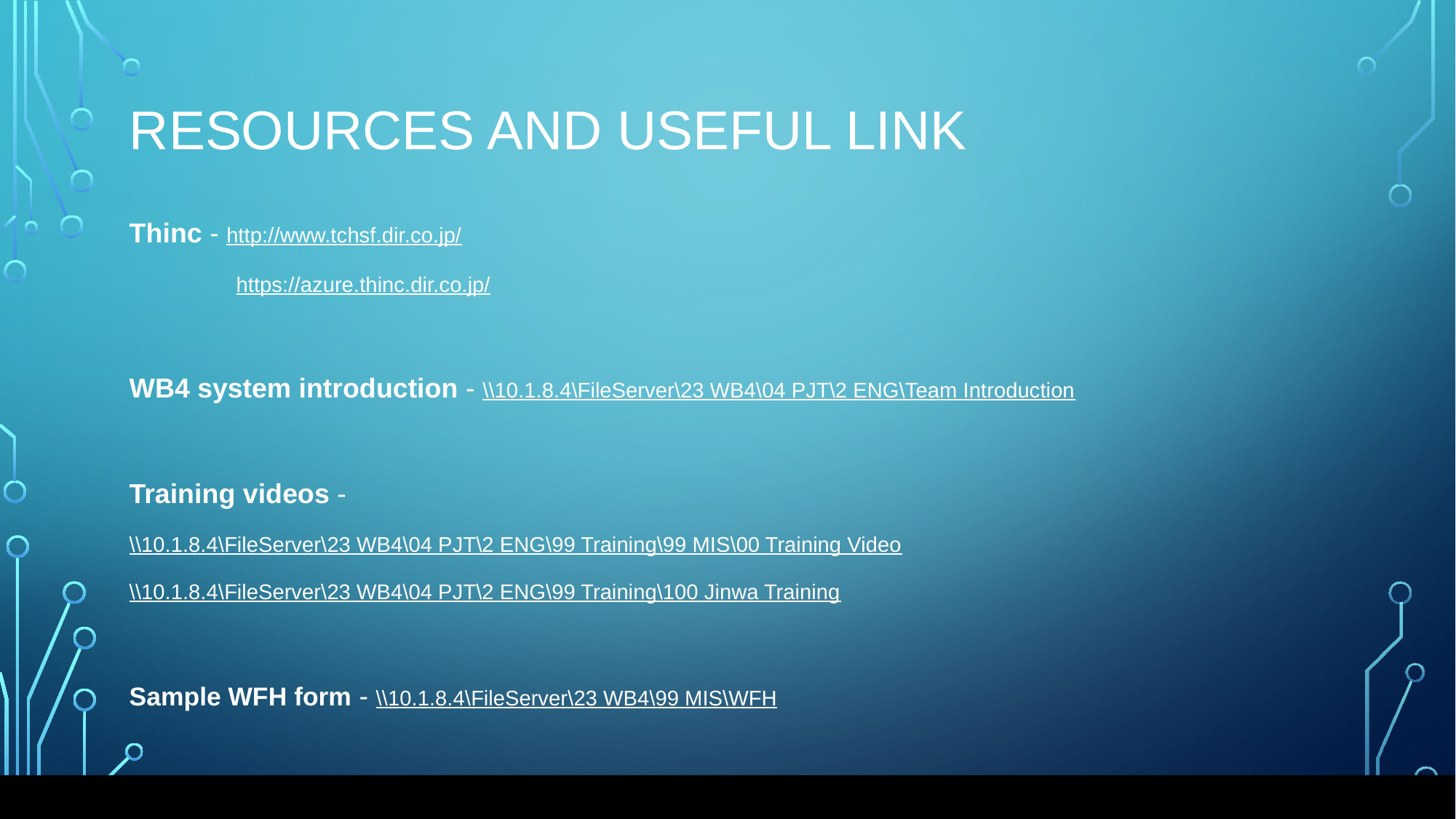

Resources and Useful Link
Thinc - http://www.tchsf.dir.co.jp/
              https://azure.thinc.dir.co.jp/

WB4 system introduction - \\10.1.8.4\FileServer\23 WB4\04 PJT\2 ENG\Team Introduction

Training videos -
\\10.1.8.4\FileServer\23 WB4\04 PJT\2 ENG\99 Training\99 MIS\00 Training Video
\\10.1.8.4\FileServer\23 WB4\04 PJT\2 ENG\99 Training\100 Jinwa Training

Sample WFH form - \\10.1.8.4\FileServer\23 WB4\99 MIS\WFH